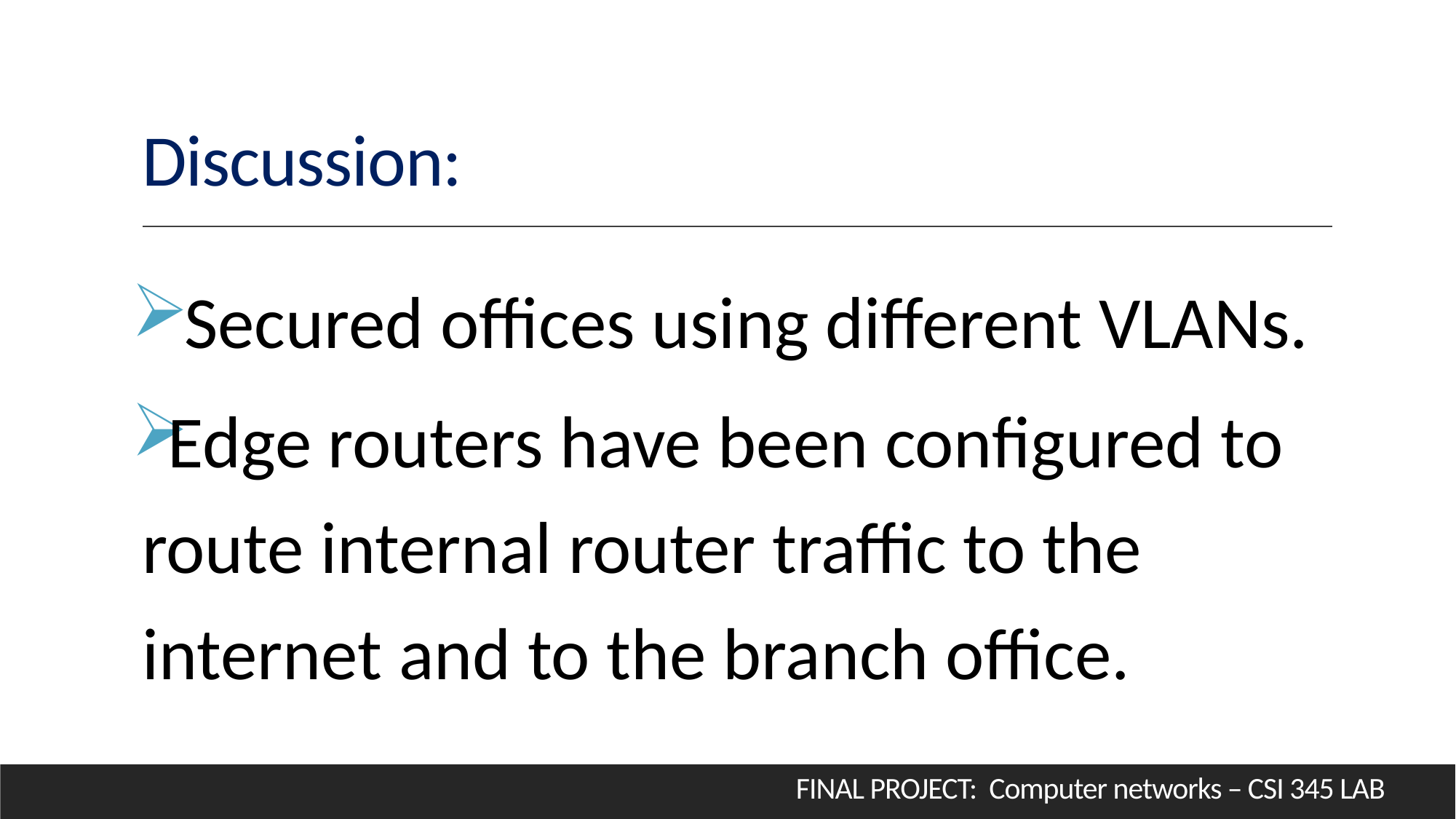

# Discussion:
 Secured offices using different VLANs.
Edge routers have been configured to route internal router traffic to the internet and to the branch office.
FINAL PROJECT:  Computer networks – CSI 345 LAB